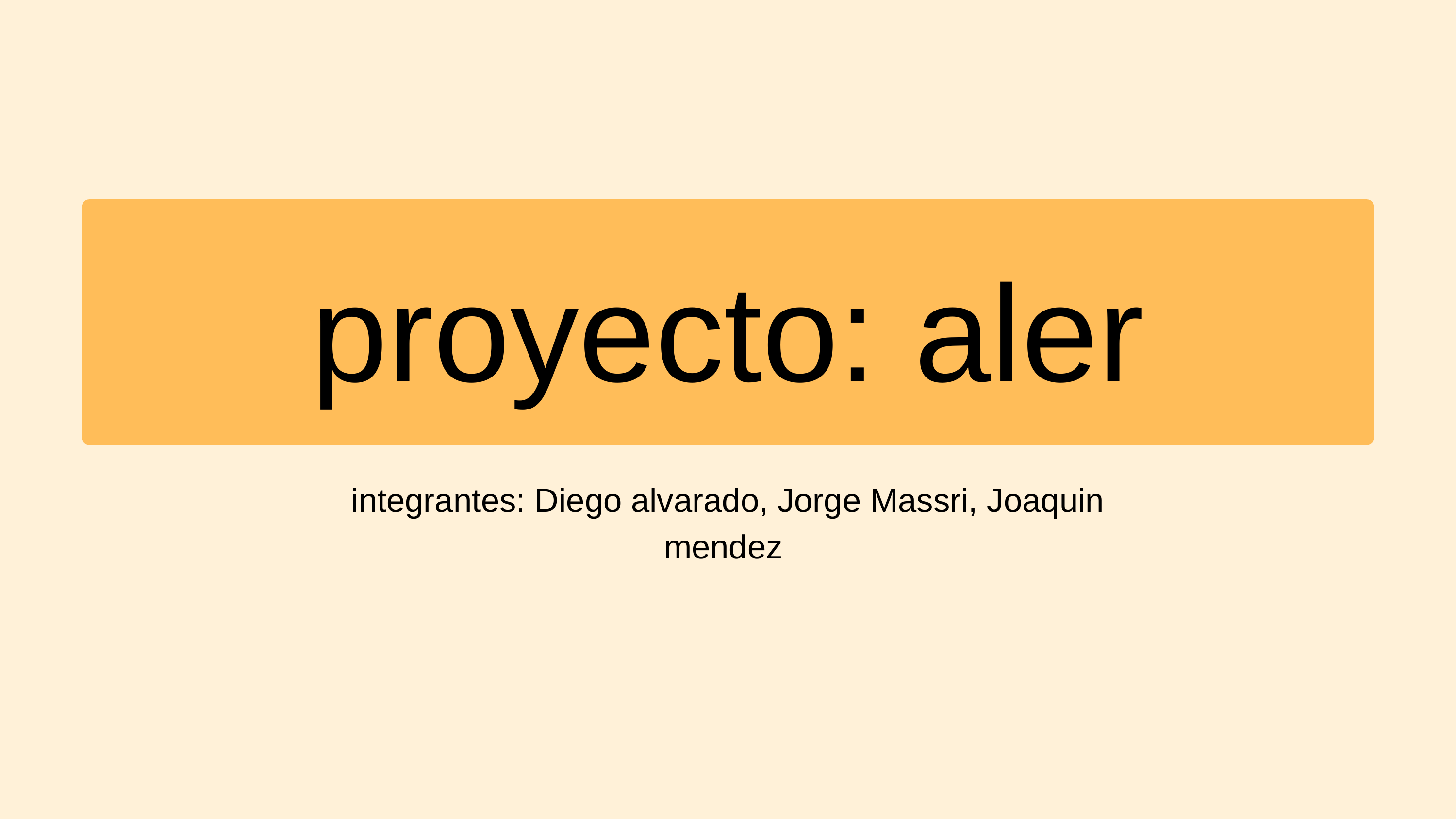

proyecto: aler
integrantes: Diego alvarado, Jorge Massri, Joaquin mendez